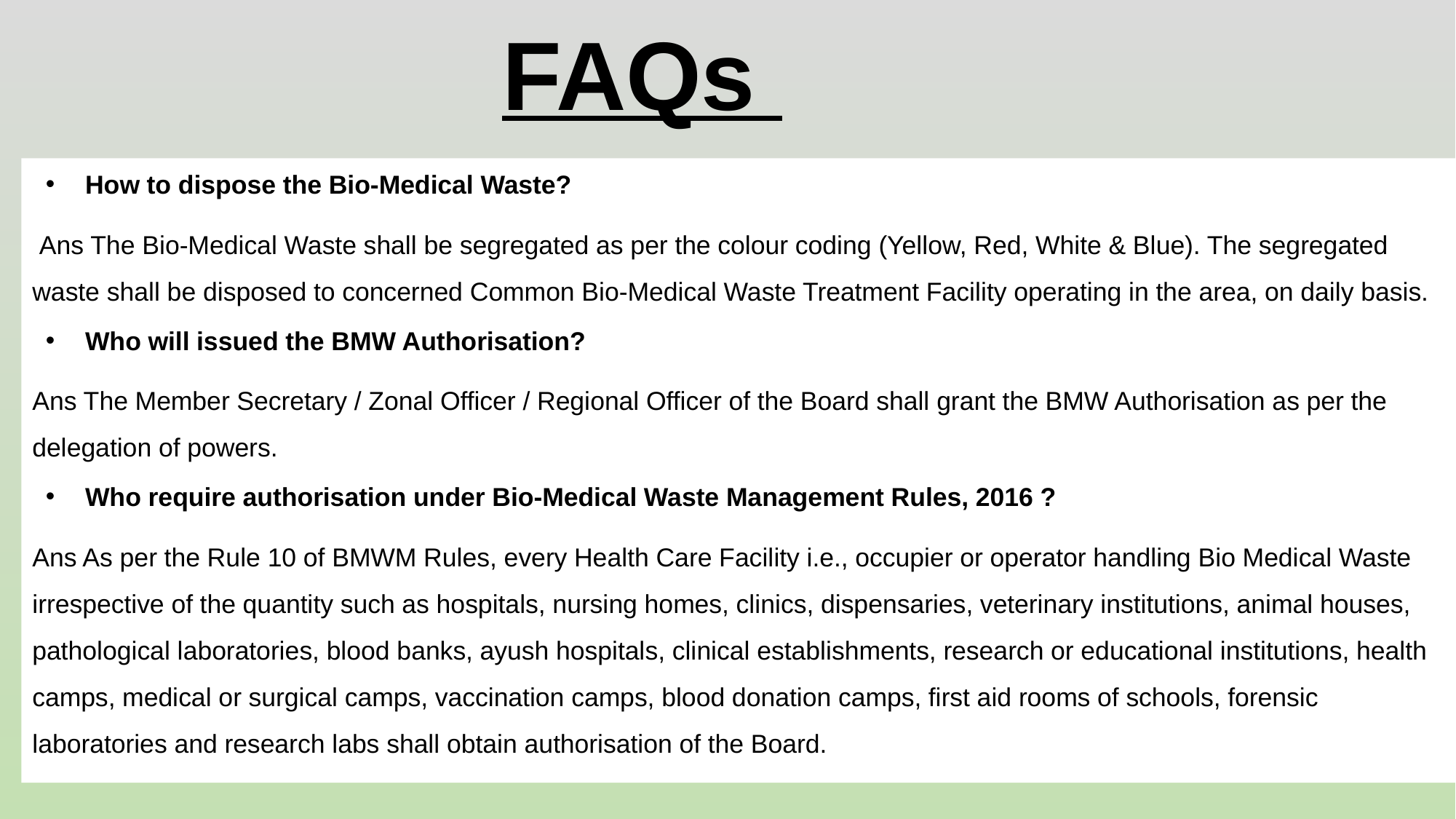

# FAQs
How to dispose the Bio-Medical Waste?
 Ans The Bio-Medical Waste shall be segregated as per the colour coding (Yellow, Red, White & Blue). The segregated waste shall be disposed to concerned Common Bio-Medical Waste Treatment Facility operating in the area, on daily basis.
Who will issued the BMW Authorisation?
Ans The Member Secretary / Zonal Officer / Regional Officer of the Board shall grant the BMW Authorisation as per the delegation of powers.
Who require authorisation under Bio-Medical Waste Management Rules, 2016 ?
Ans As per the Rule 10 of BMWM Rules, every Health Care Facility i.e., occupier or operator handling Bio Medical Waste irrespective of the quantity such as hospitals, nursing homes, clinics, dispensaries, veterinary institutions, animal houses, pathological laboratories, blood banks, ayush hospitals, clinical establishments, research or educational institutions, health camps, medical or surgical camps, vaccination camps, blood donation camps, first aid rooms of schools, forensic laboratories and research labs shall obtain authorisation of the Board.